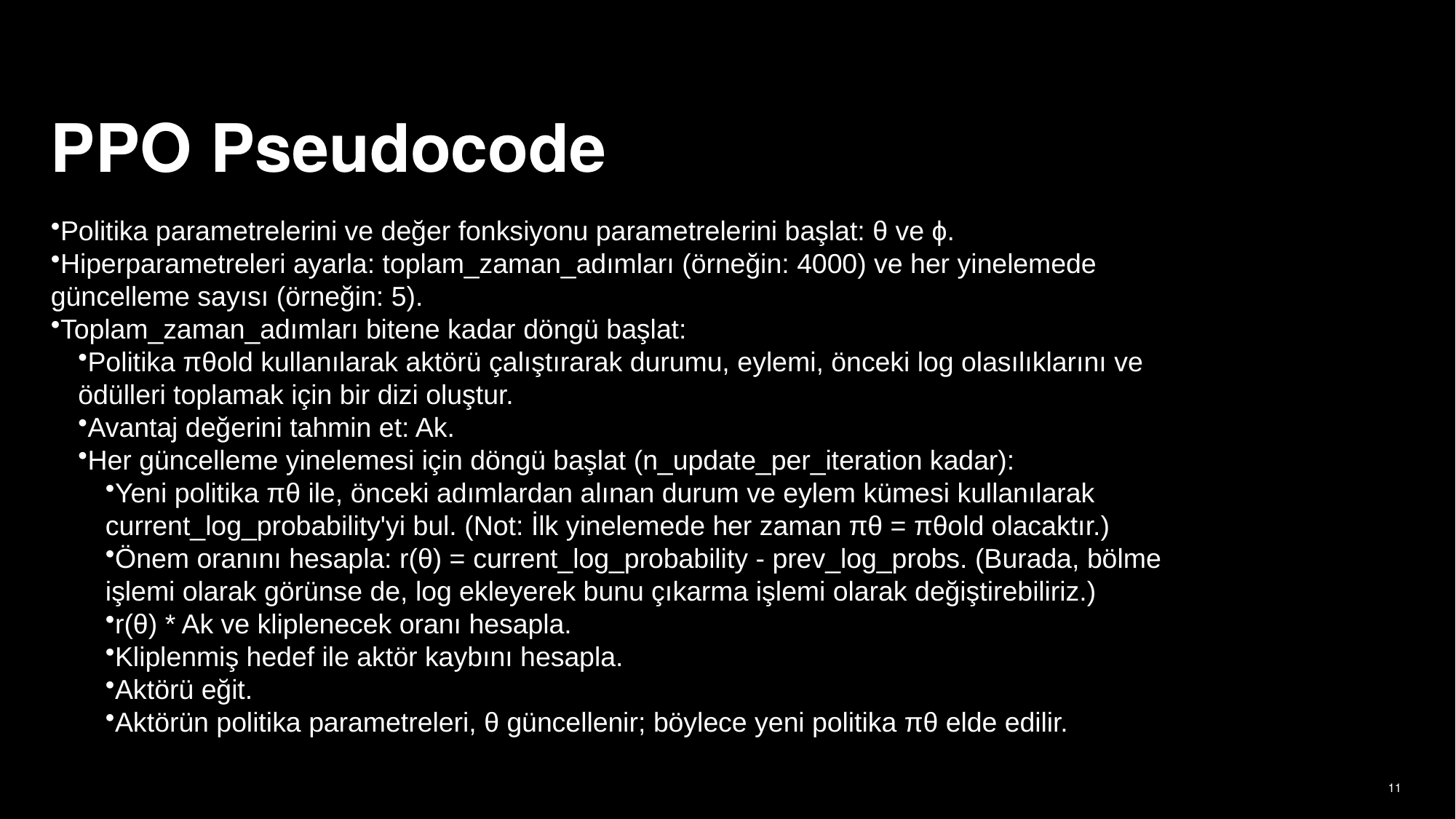

# PPO Pseudocode

Politika parametrelerini ve değer fonksiyonu parametrelerini başlat: θ ve ϕ.
Hiperparametreleri ayarla: toplam_zaman_adımları (örneğin: 4000) ve her yinelemede güncelleme sayısı (örneğin: 5).
Toplam_zaman_adımları bitene kadar döngü başlat:
Politika πθold kullanılarak aktörü çalıştırarak durumu, eylemi, önceki log olasılıklarını ve ödülleri toplamak için bir dizi oluştur.
Avantaj değerini tahmin et: Ak.
Her güncelleme yinelemesi için döngü başlat (n_update_per_iteration kadar):
Yeni politika πθ ile, önceki adımlardan alınan durum ve eylem kümesi kullanılarak current_log_probability'yi bul. (Not: İlk yinelemede her zaman πθ = πθold olacaktır.)
Önem oranını hesapla: r(θ) = current_log_probability - prev_log_probs. (Burada, bölme işlemi olarak görünse de, log ekleyerek bunu çıkarma işlemi olarak değiştirebiliriz.)
r(θ) * Ak ve kliplenecek oranı hesapla.
Kliplenmiş hedef ile aktör kaybını hesapla.
Aktörü eğit.
Aktörün politika parametreleri, θ güncellenir; böylece yeni politika πθ elde edilir.
11